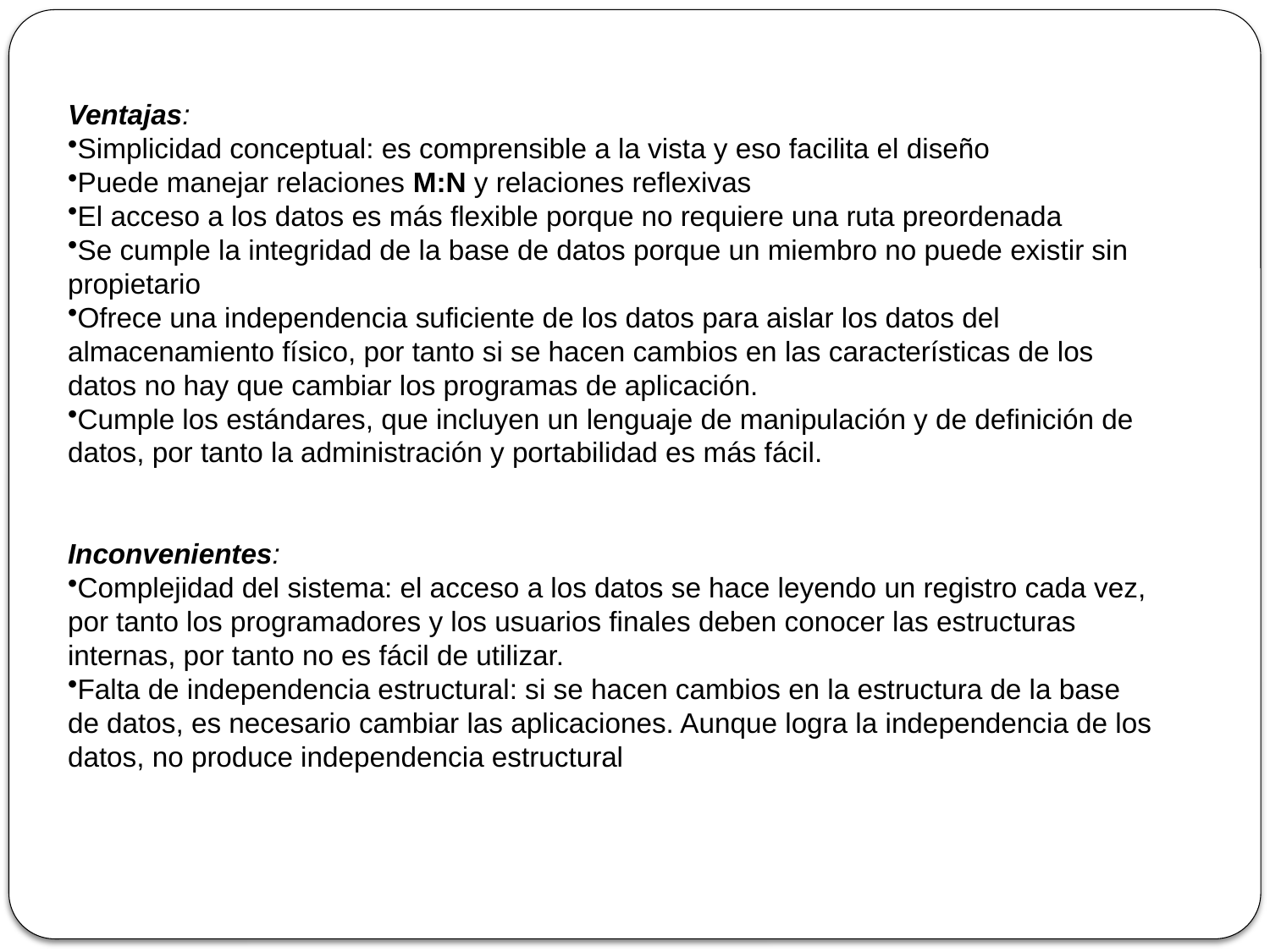

Ventajas:
Simplicidad conceptual: es comprensible a la vista y eso facilita el diseño
Puede manejar relaciones M:N y relaciones reflexivas
El acceso a los datos es más flexible porque no requiere una ruta preordenada
Se cumple la integridad de la base de datos porque un miembro no puede existir sin propietario
Ofrece una independencia suficiente de los datos para aislar los datos del almacenamiento físico, por tanto si se hacen cambios en las características de los datos no hay que cambiar los programas de aplicación.
Cumple los estándares, que incluyen un lenguaje de manipulación y de definición de datos, por tanto la administración y portabilidad es más fácil.

Inconvenientes:
Complejidad del sistema: el acceso a los datos se hace leyendo un registro cada vez, por tanto los programadores y los usuarios finales deben conocer las estructuras internas, por tanto no es fácil de utilizar.
Falta de independencia estructural: si se hacen cambios en la estructura de la base de datos, es necesario cambiar las aplicaciones. Aunque logra la independencia de los datos, no produce independencia estructural